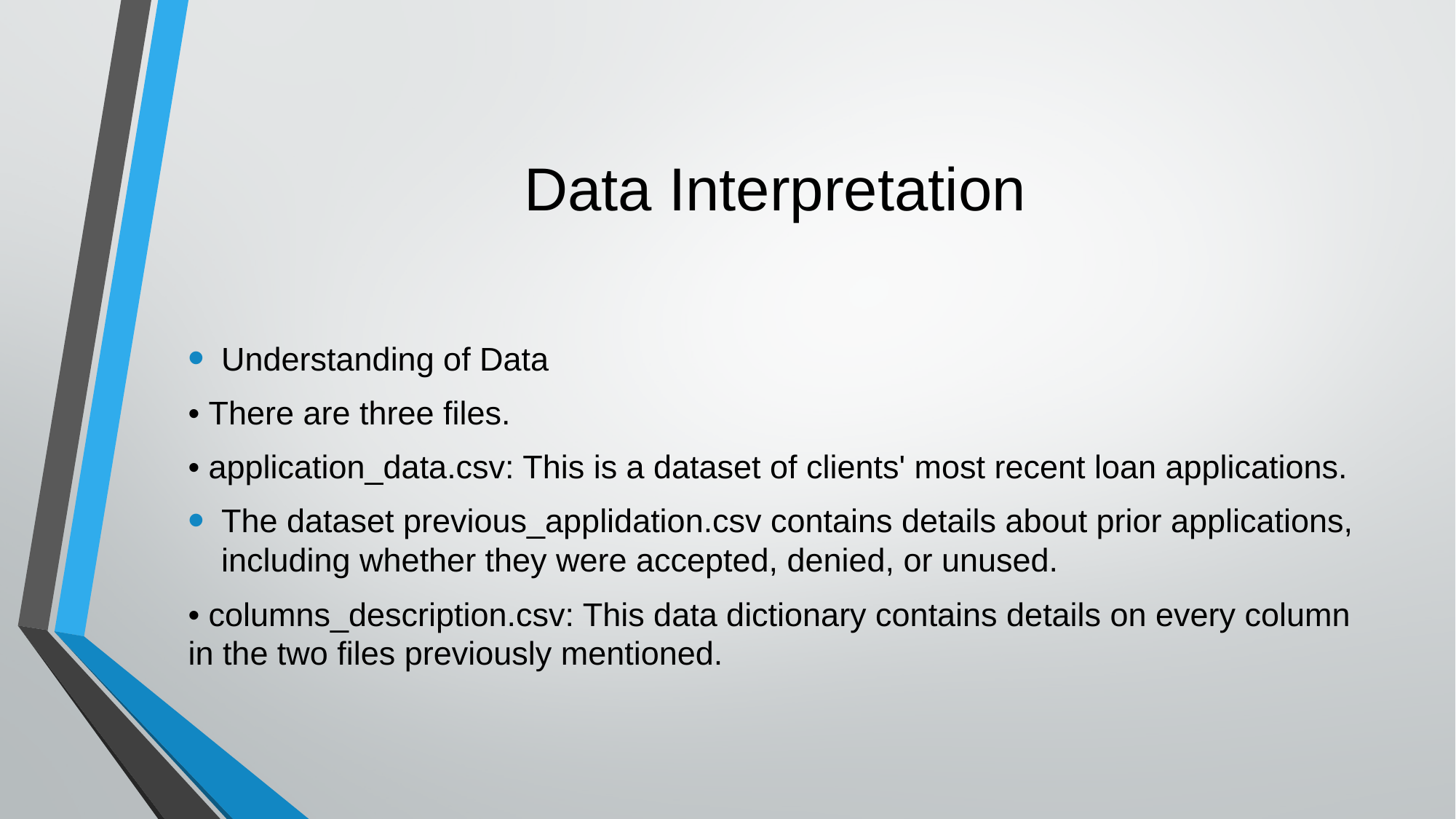

# Data Interpretation
Understanding of Data
• There are three files.
• application_data.csv: This is a dataset of clients' most recent loan applications.
The dataset previous_applidation.csv contains details about prior applications, including whether they were accepted, denied, or unused.
• columns_description.csv: This data dictionary contains details on every column in the two files previously mentioned.